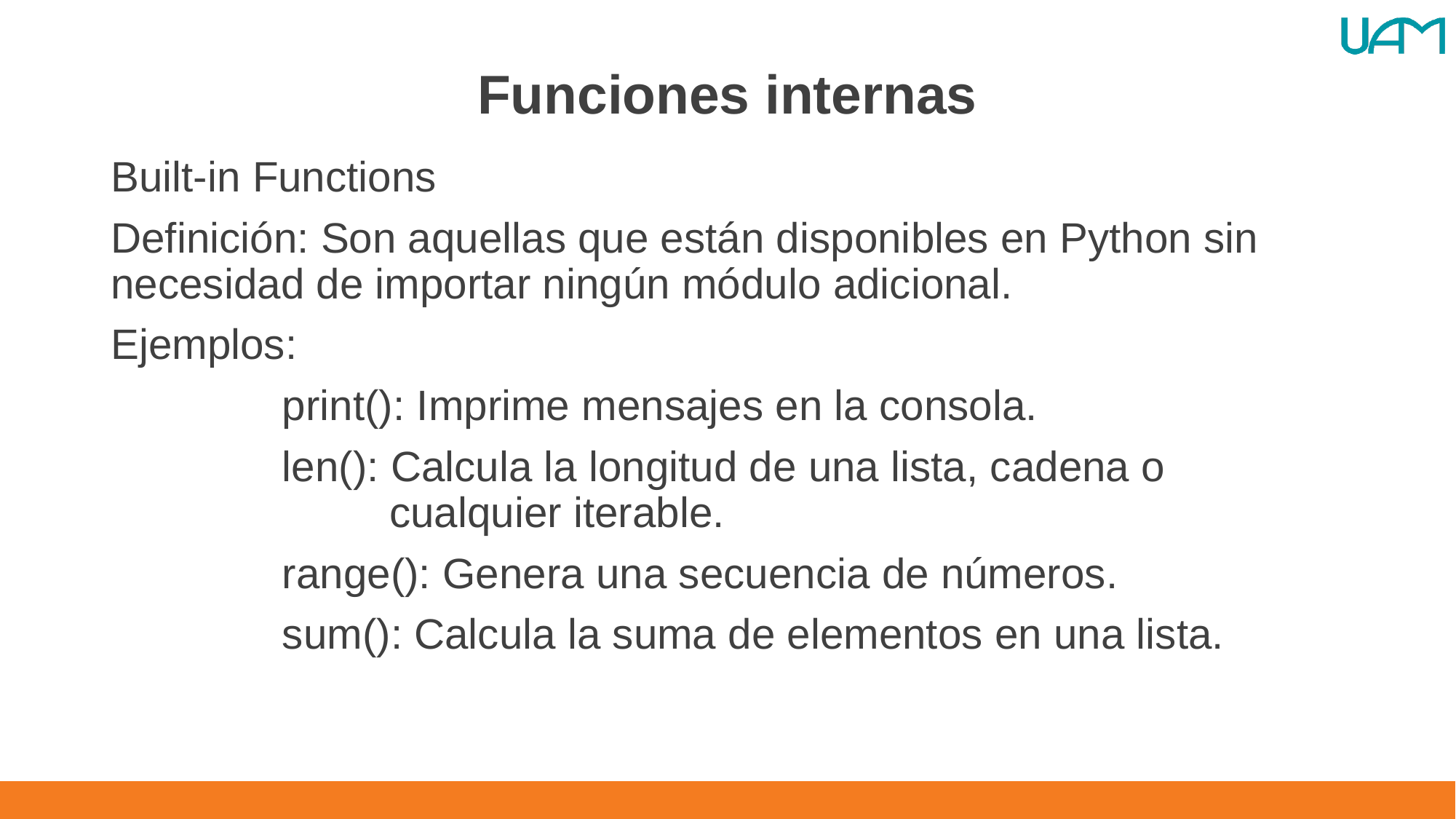

# Funciones internas
Built-in Functions
Definición: Son aquellas que están disponibles en Python sin necesidad de importar ningún módulo adicional.
Ejemplos:
print(): Imprime mensajes en la consola.
len(): Calcula la longitud de una lista, cadena o cualquier iterable.
range(): Genera una secuencia de números.
sum(): Calcula la suma de elementos en una lista.